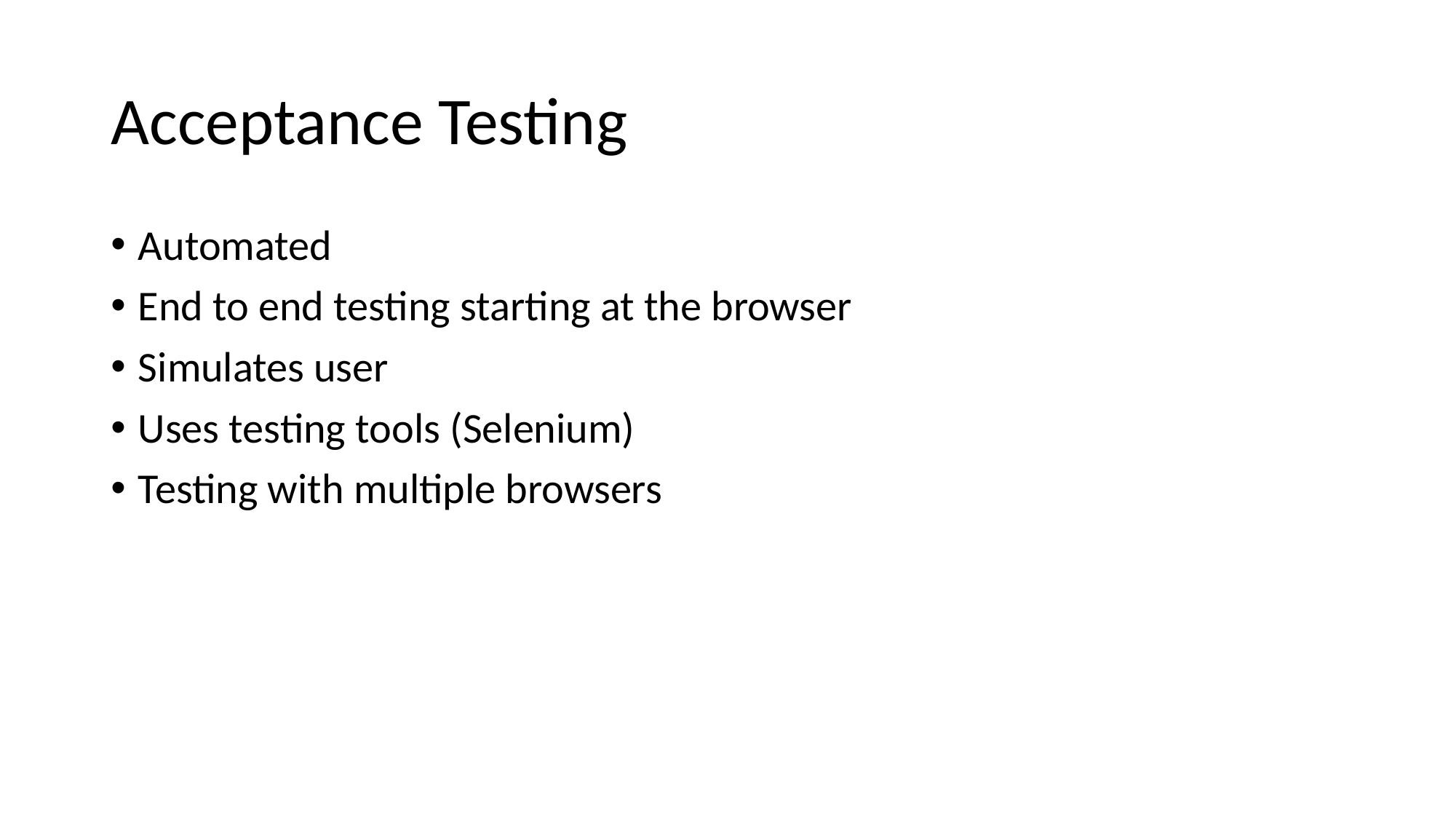

# Acceptance Testing
Automated
End to end testing starting at the browser
Simulates user
Uses testing tools (Selenium)
Testing with multiple browsers